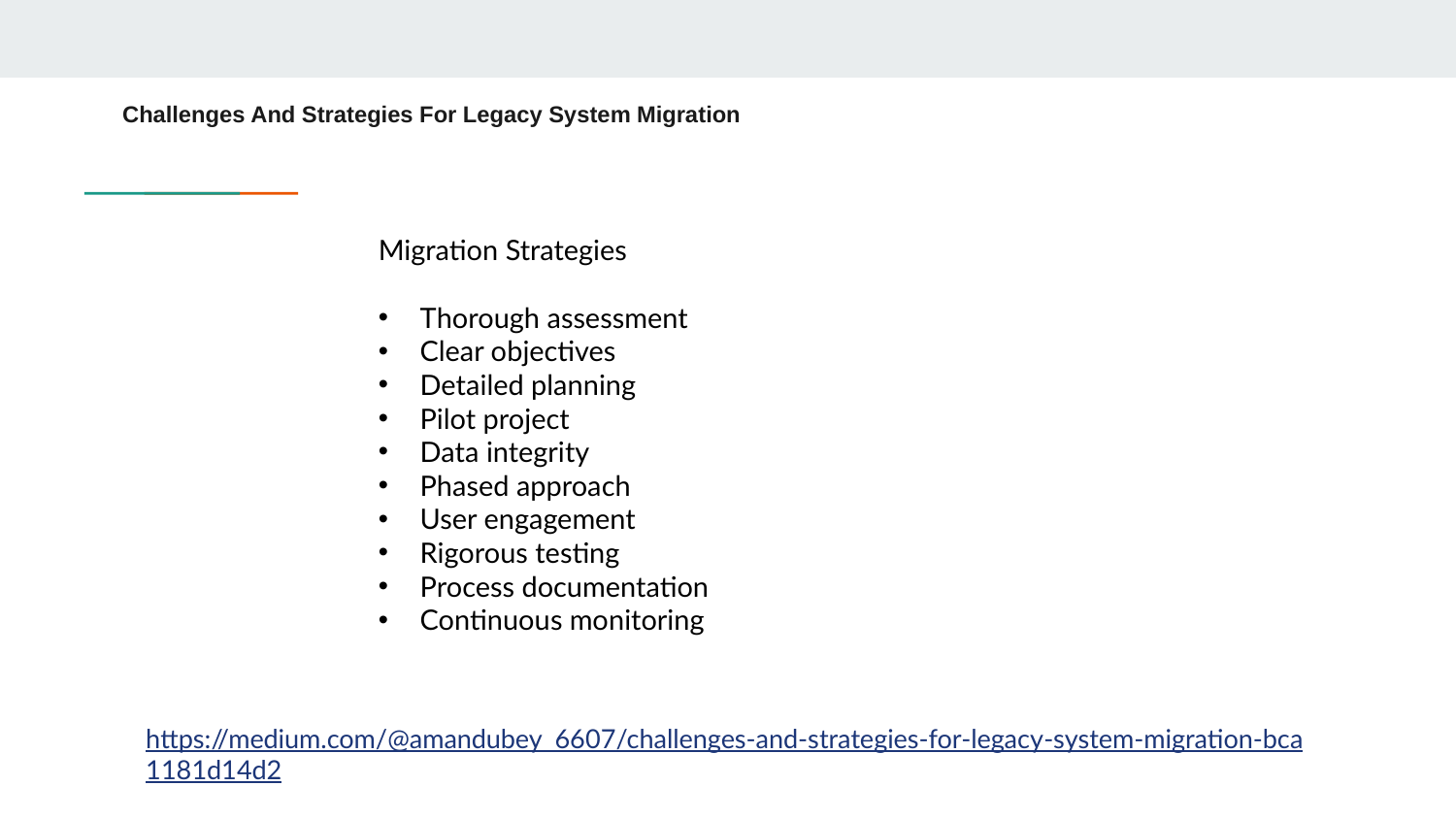

# Challenges And Strategies For Legacy System Migration
Migration Strategies
 Thorough assessment
 Clear objectives
 Detailed planning
 Pilot project
 Data integrity
 Phased approach
 User engagement
 Rigorous testing
 Process documentation
 Continuous monitoring
https://medium.com/@amandubey_6607/challenges-and-strategies-for-legacy-system-migration-bca1181d14d2